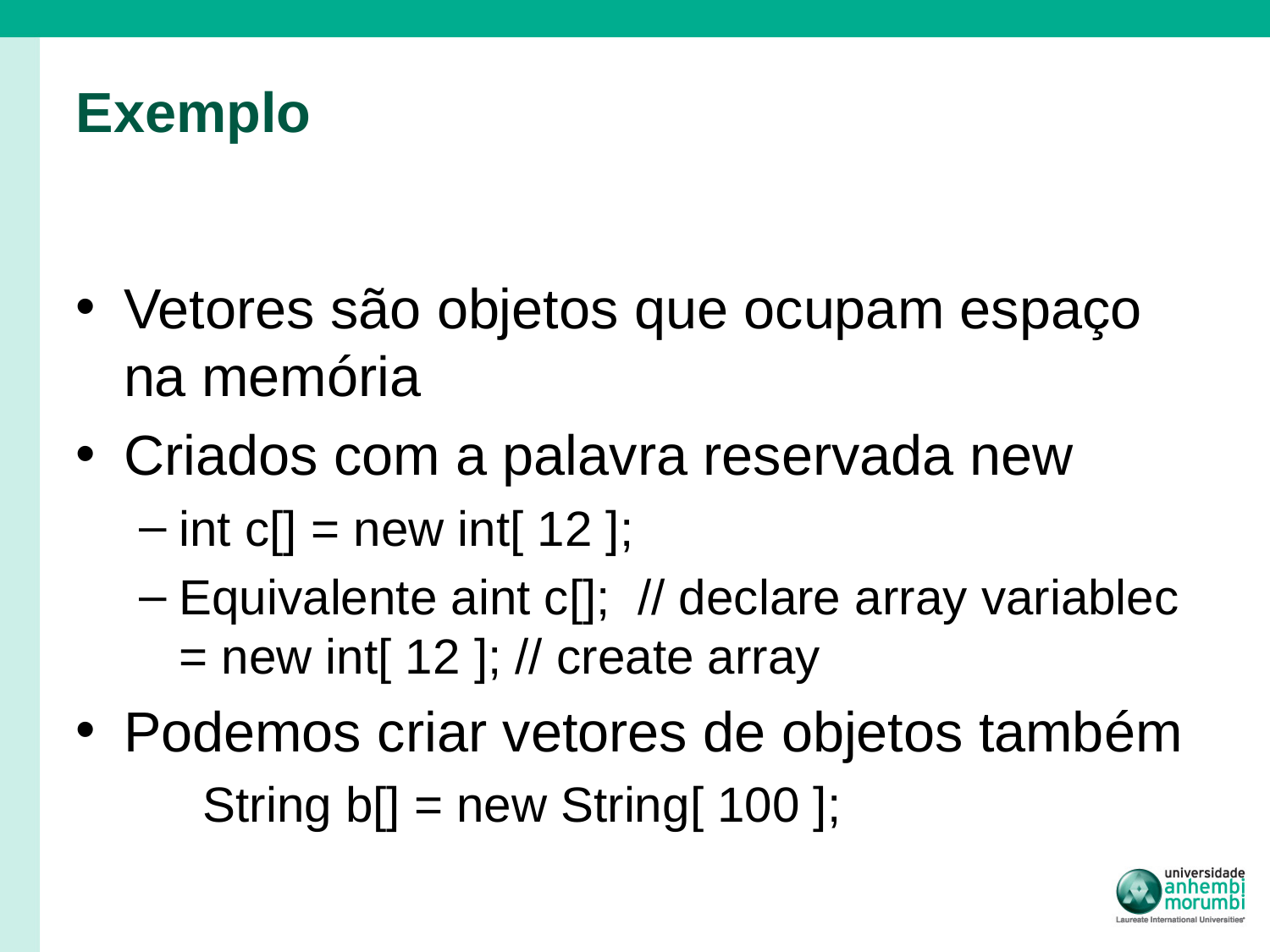

# Exemplo
Vetores são objetos que ocupam espaço na memória
Criados com a palavra reservada new
int c[] = new int[ 12 ];
Equivalente a int c[];  // declare array variable c = new int[ 12 ]; // create array
Podemos criar vetores de objetos também
	String b[] = new String[ 100 ];